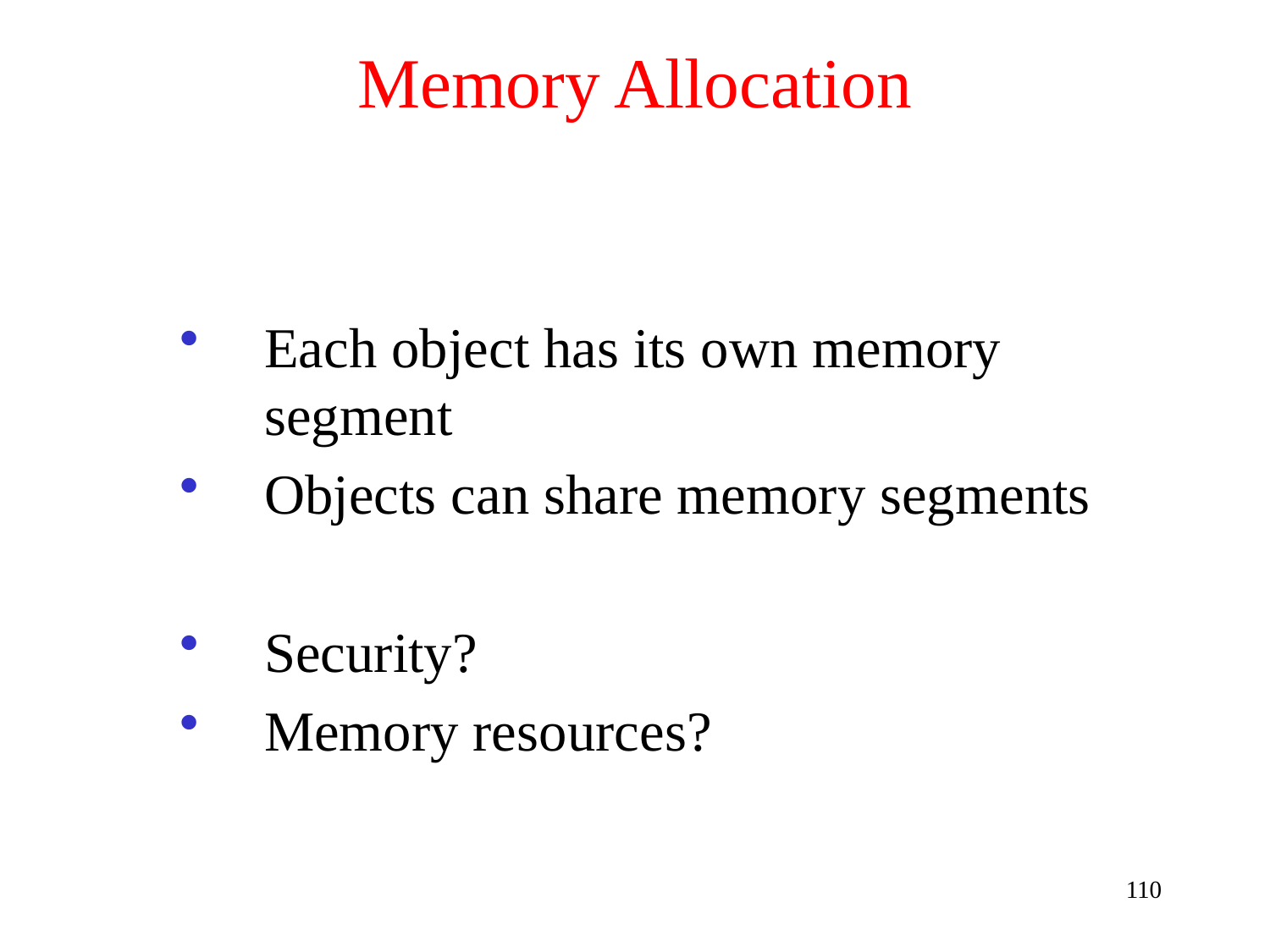

# Memory Allocation
Each object has its own memory segment
Objects can share memory segments

Security?
Memory resources?
110